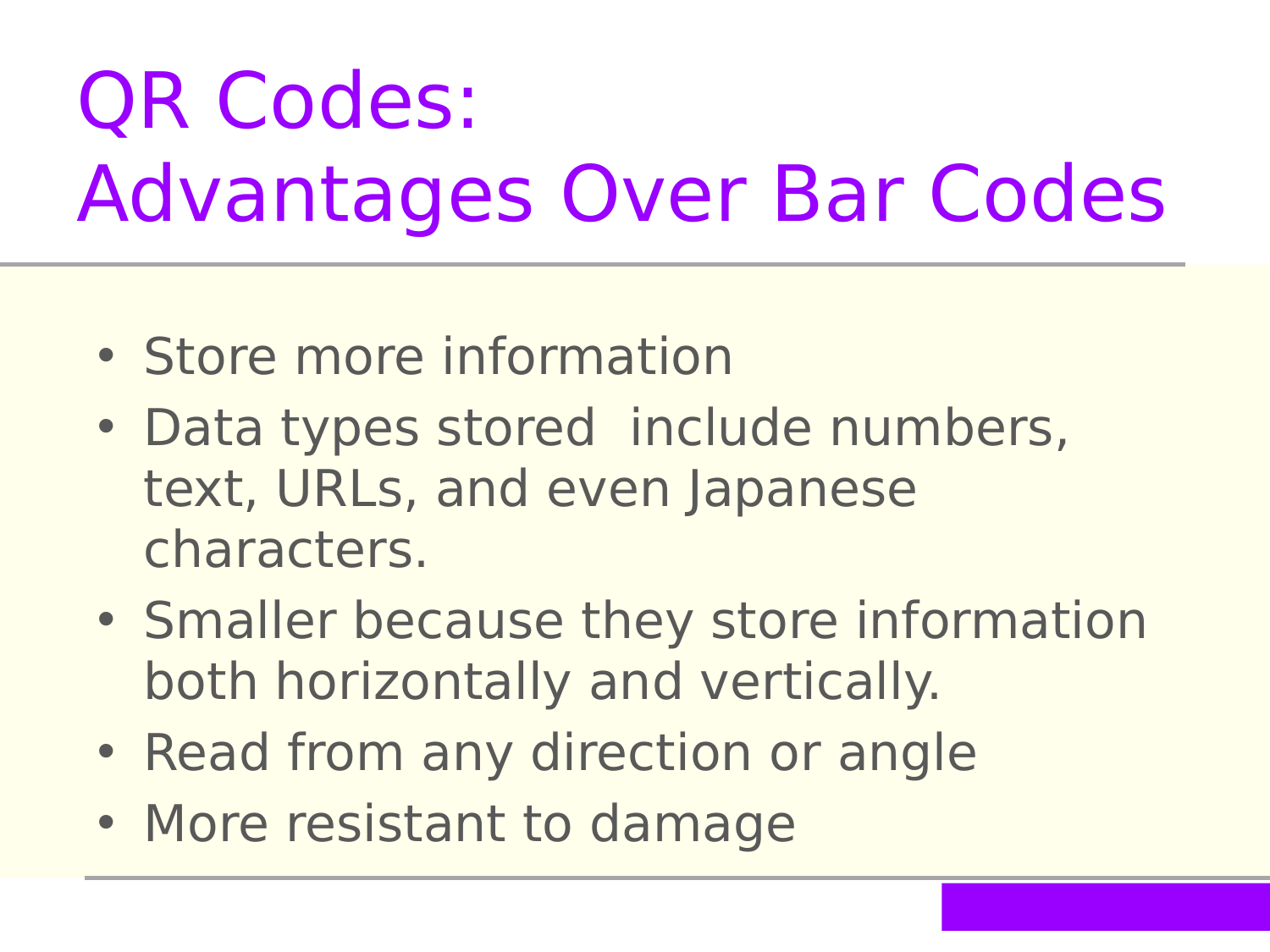

QR Codes:
Advantages Over Bar Codes
Store more information
Data types stored  include numbers, text, URLs, and even Japanese characters.
Smaller because they store information both horizontally and vertically.
Read from any direction or angle
More resistant to damage